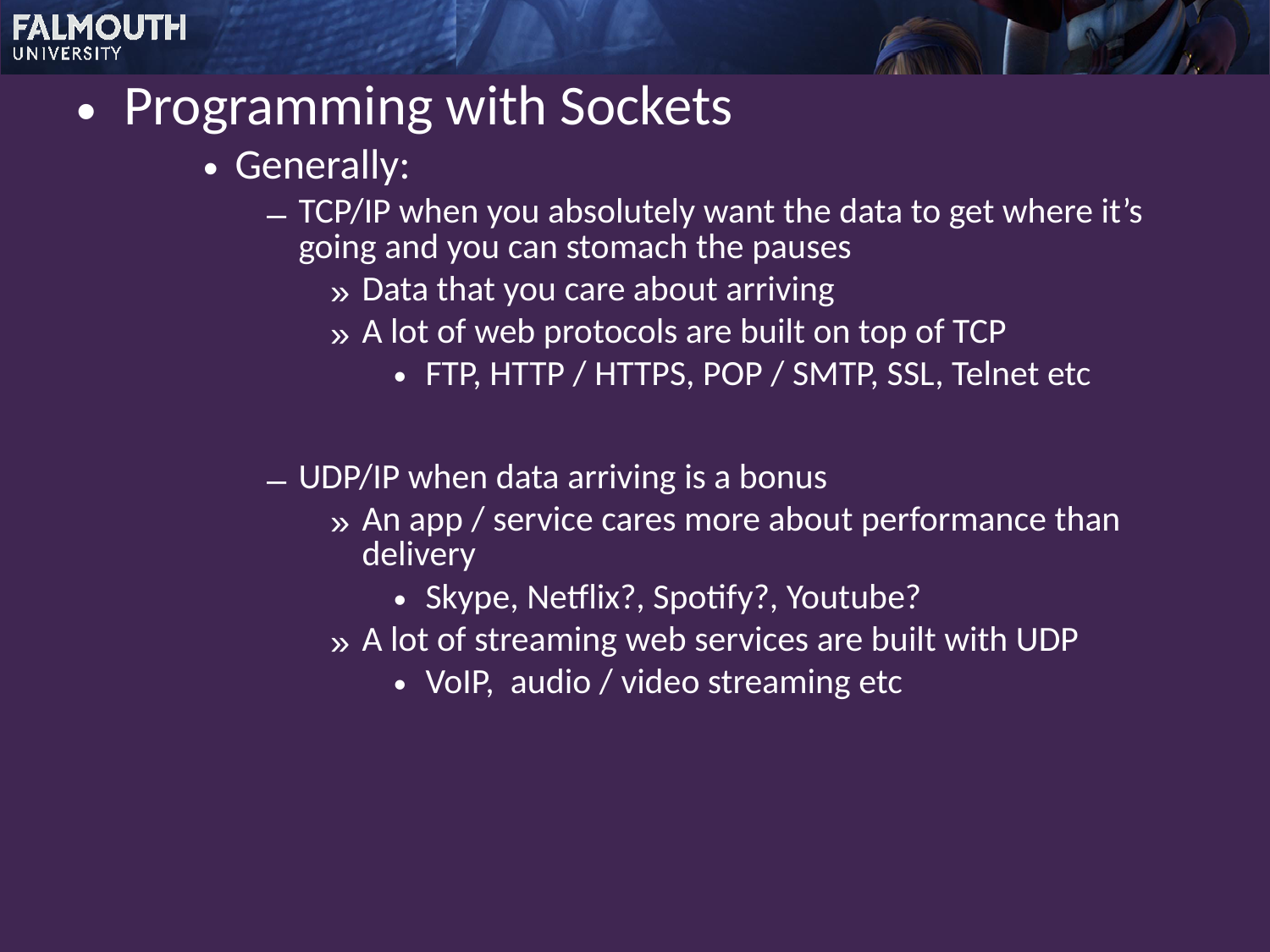

Programming with Sockets
Generally:
TCP/IP when you absolutely want the data to get where it’s going and you can stomach the pauses
Data that you care about arriving
A lot of web protocols are built on top of TCP
FTP, HTTP / HTTPS, POP / SMTP, SSL, Telnet etc

UDP/IP when data arriving is a bonus
An app / service cares more about performance than delivery
Skype, Netflix?, Spotify?, Youtube?
A lot of streaming web services are built with UDP
VoIP,  audio / video streaming etc